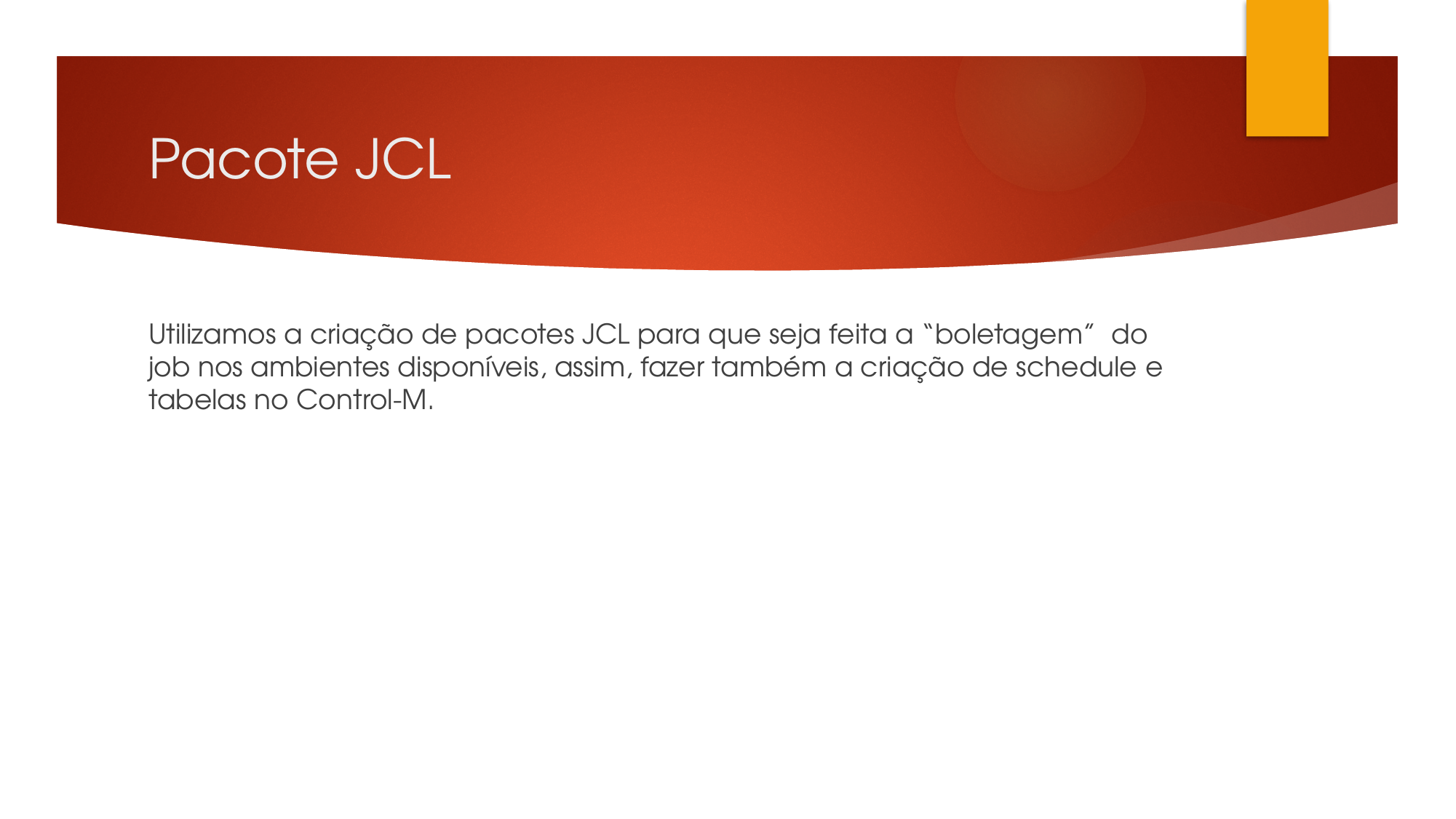

# Pacote JCL
Utilizamos a criação de pacotes JCL para que seja feita a “boletagem”  do job nos ambientes disponíveis, assim, fazer também a criação de schedule e tabelas no Control-M.